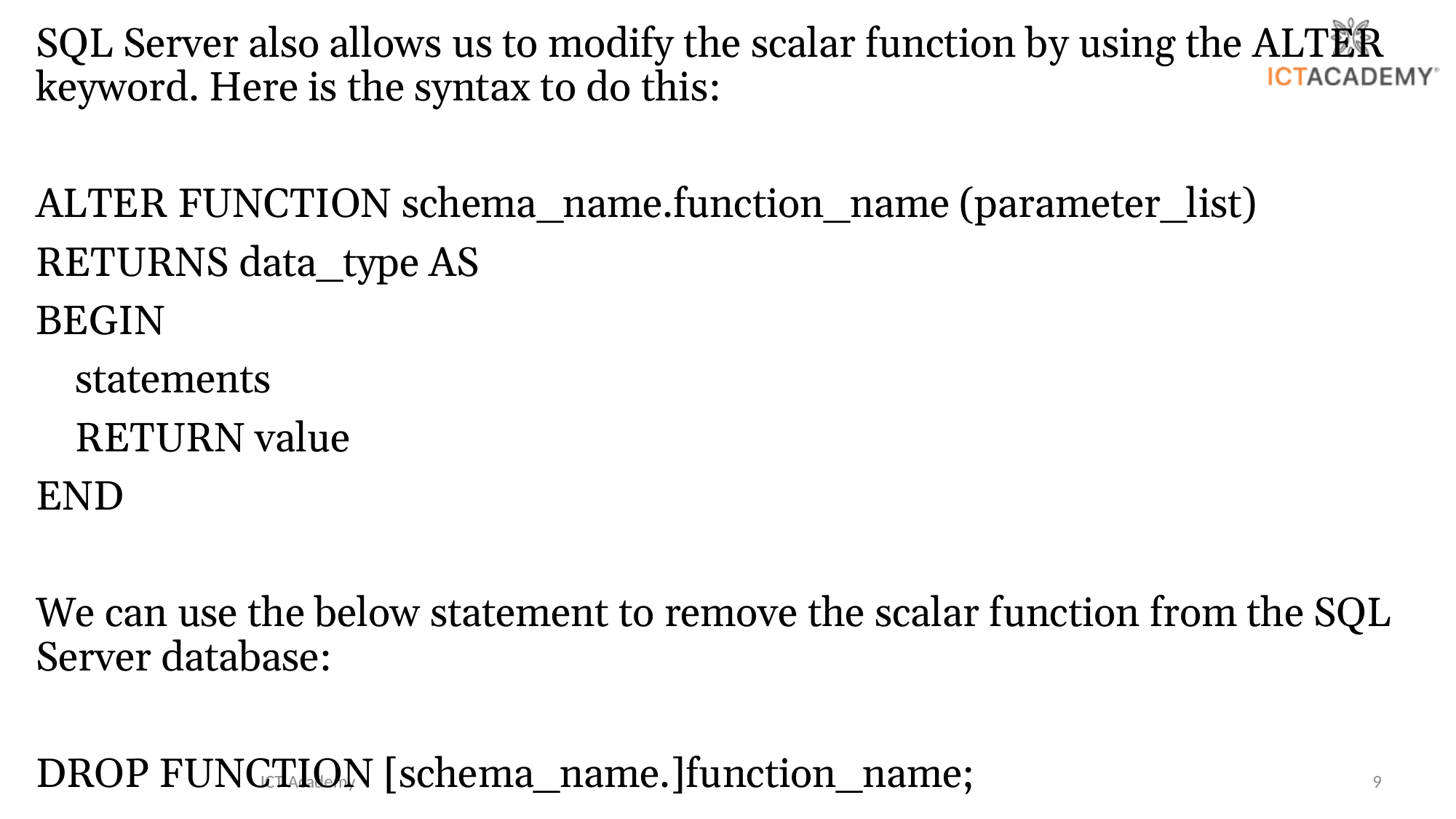

SQL Server also allows us to modify the scalar function by using the ALTER keyword. Here is the syntax to do this:

ALTER FUNCTION schema_name.function_name (parameter_list)
RETURNS data_type AS
BEGIN
    statements
    RETURN value
END

We can use the below statement to remove the scalar function from the SQL Server database:

DROP FUNCTION [schema_name.]function_name;
ICT Academy
9